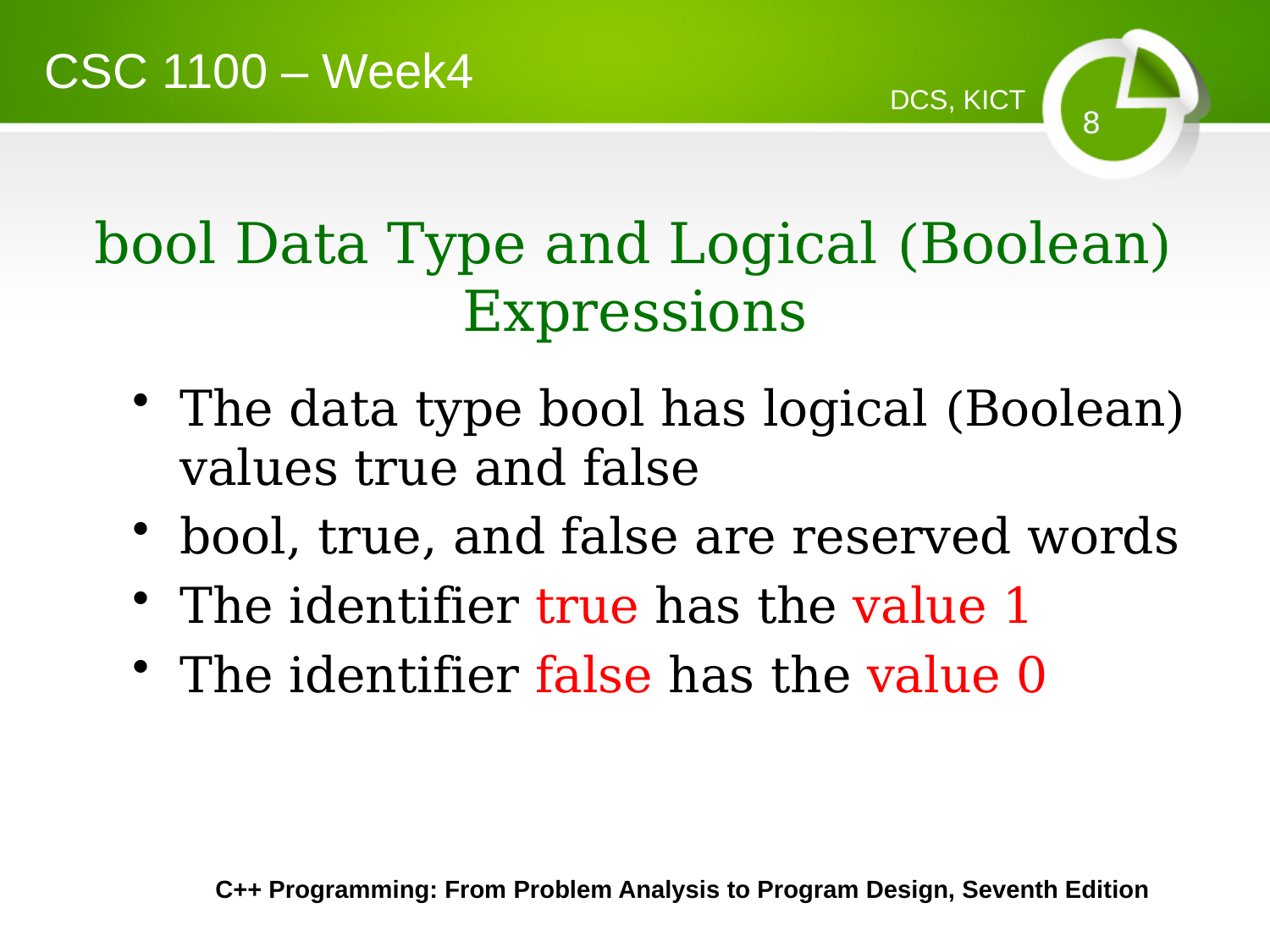

CSC 1100 – Week4
DCS, KICT
8
# bool Data Type and Logical (Boolean) Expressions
The data type bool has logical (Boolean) values true and false
bool, true, and false are reserved words
The identifier true has the value 1
The identifier false has the value 0

8
C++ Programming: From Problem Analysis to Program Design, Seventh Edition